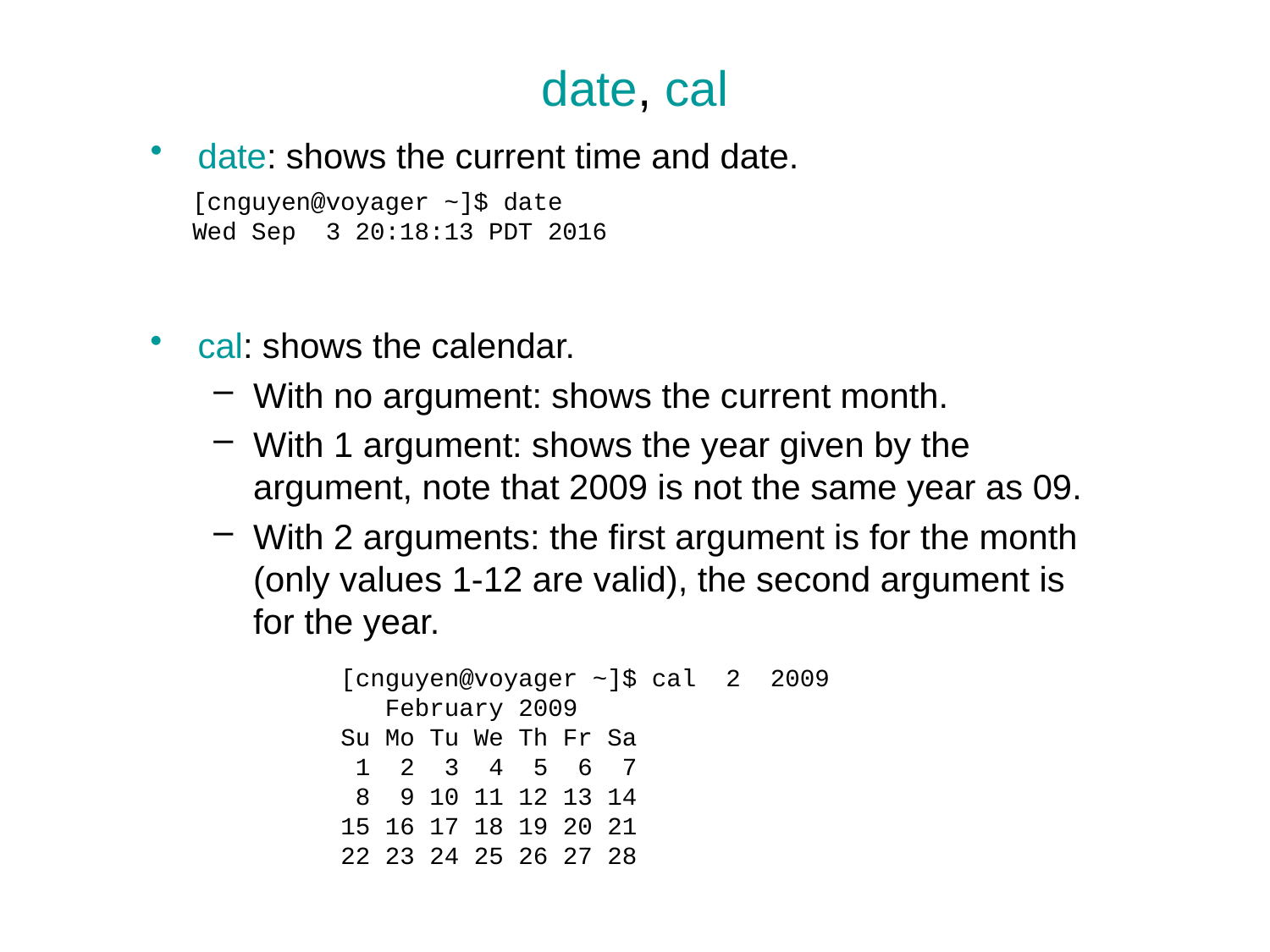

# date, cal
date: shows the current time and date.
[cnguyen@voyager ~]$ date
Wed Sep  3 20:18:13 PDT 2016
cal: shows the calendar.
With no argument: shows the current month.
With 1 argument: shows the year given by the argument, note that 2009 is not the same year as 09.
With 2 arguments: the first argument is for the month (only values 1-12 are valid), the second argument is for the year.

[cnguyen@voyager ~]$ cal  2  2009
   February 2009
Su Mo Tu We Th Fr Sa
 1  2  3  4  5  6  7
 8  9 10 11 12 13 14
15 16 17 18 19 20 21
22 23 24 25 26 27 28